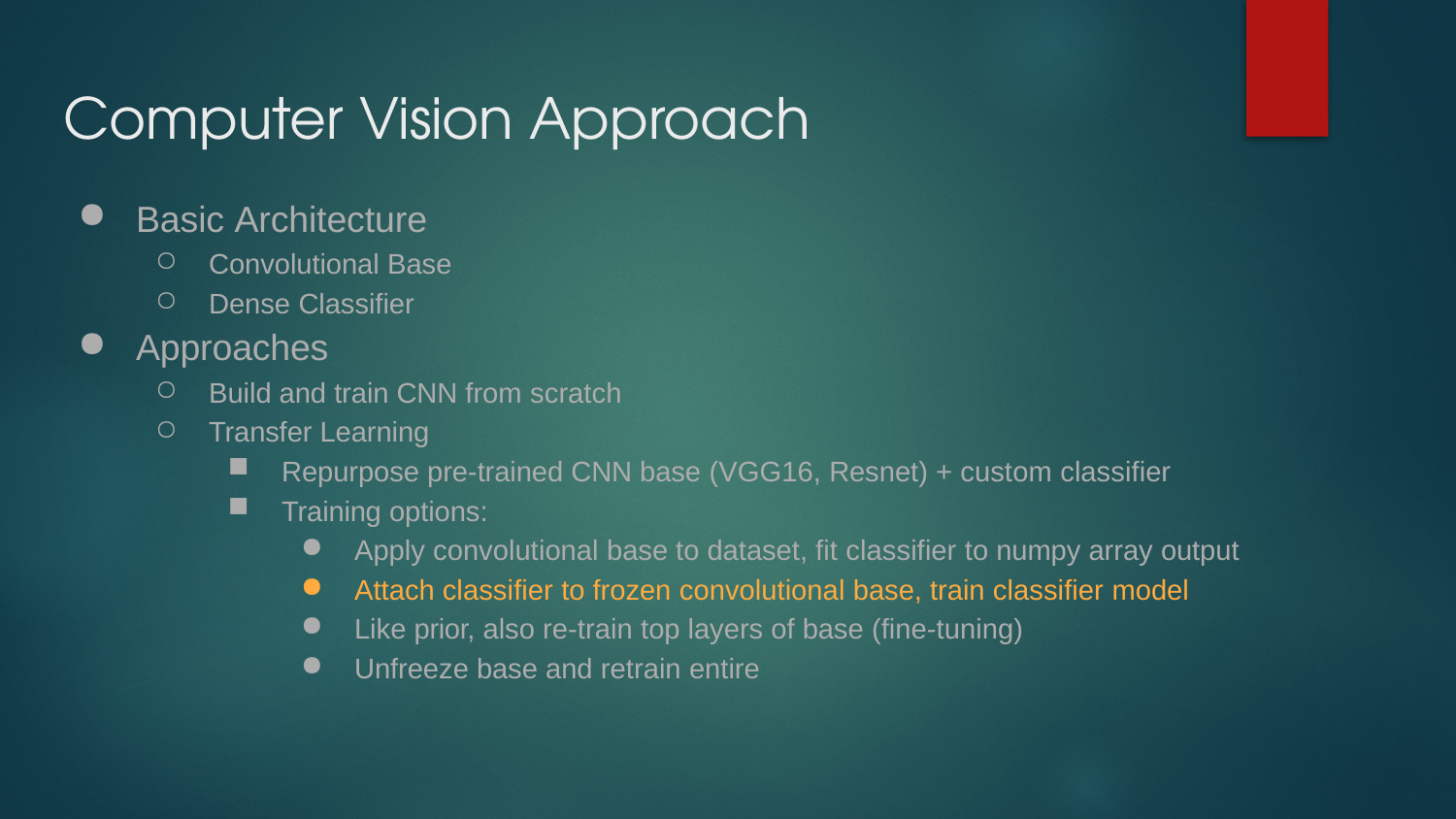

# Computer Vision Approach
Basic Architecture
Convolutional Base
Dense Classifier
Approaches
Build and train CNN from scratch
Transfer Learning
Repurpose pre-trained CNN base (VGG16, Resnet) + custom classifier
Training options:
Apply convolutional base to dataset, fit classifier to numpy array output
Attach classifier to frozen convolutional base, train classifier model
Like prior, also re-train top layers of base (fine-tuning)
Unfreeze base and retrain entire